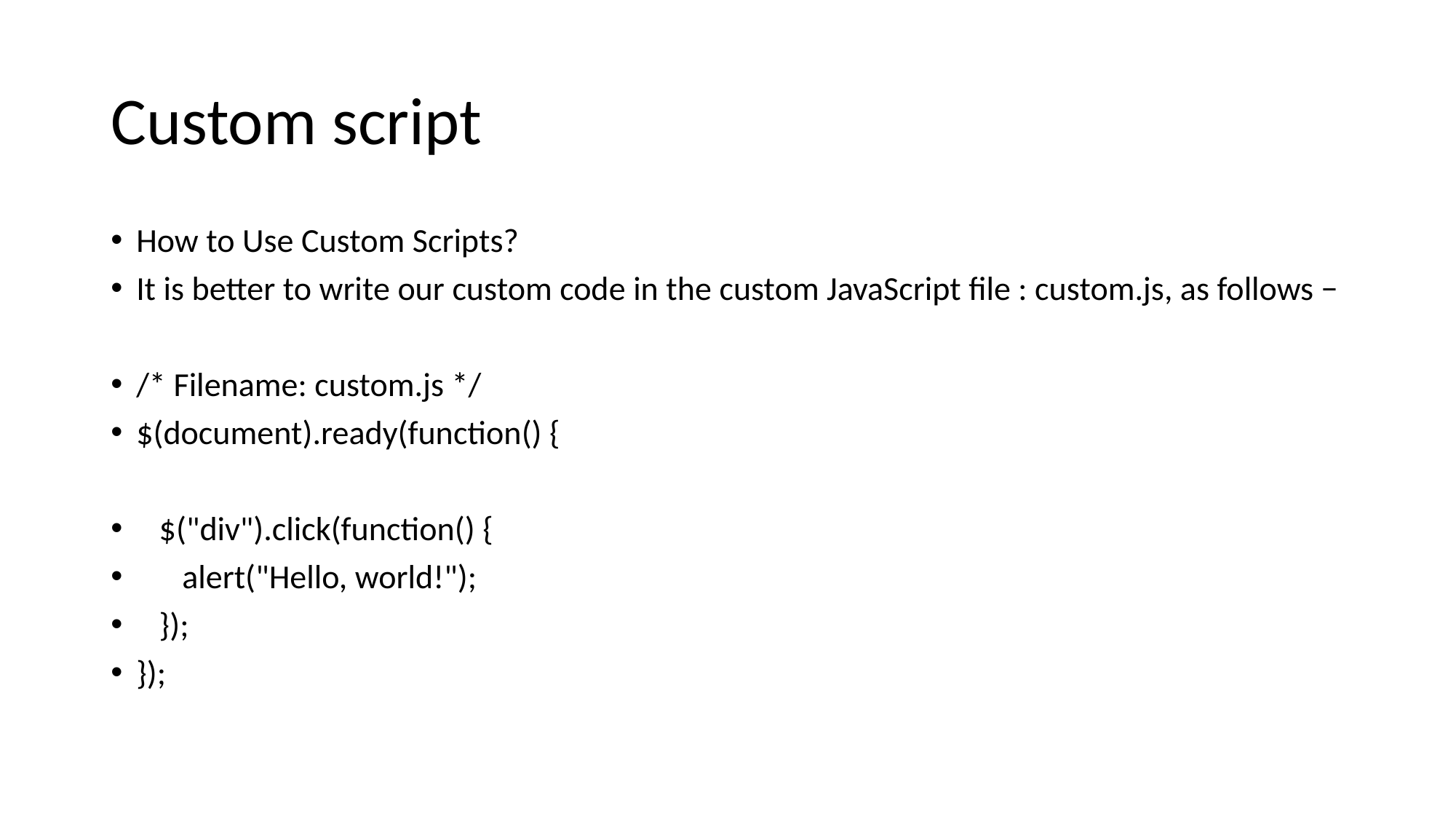

# Custom script
How to Use Custom Scripts?
It is better to write our custom code in the custom JavaScript file : custom.js, as follows −

/* Filename: custom.js */
$(document).ready(function() {

   $("div").click(function() {
      alert("Hello, world!");
   });
});